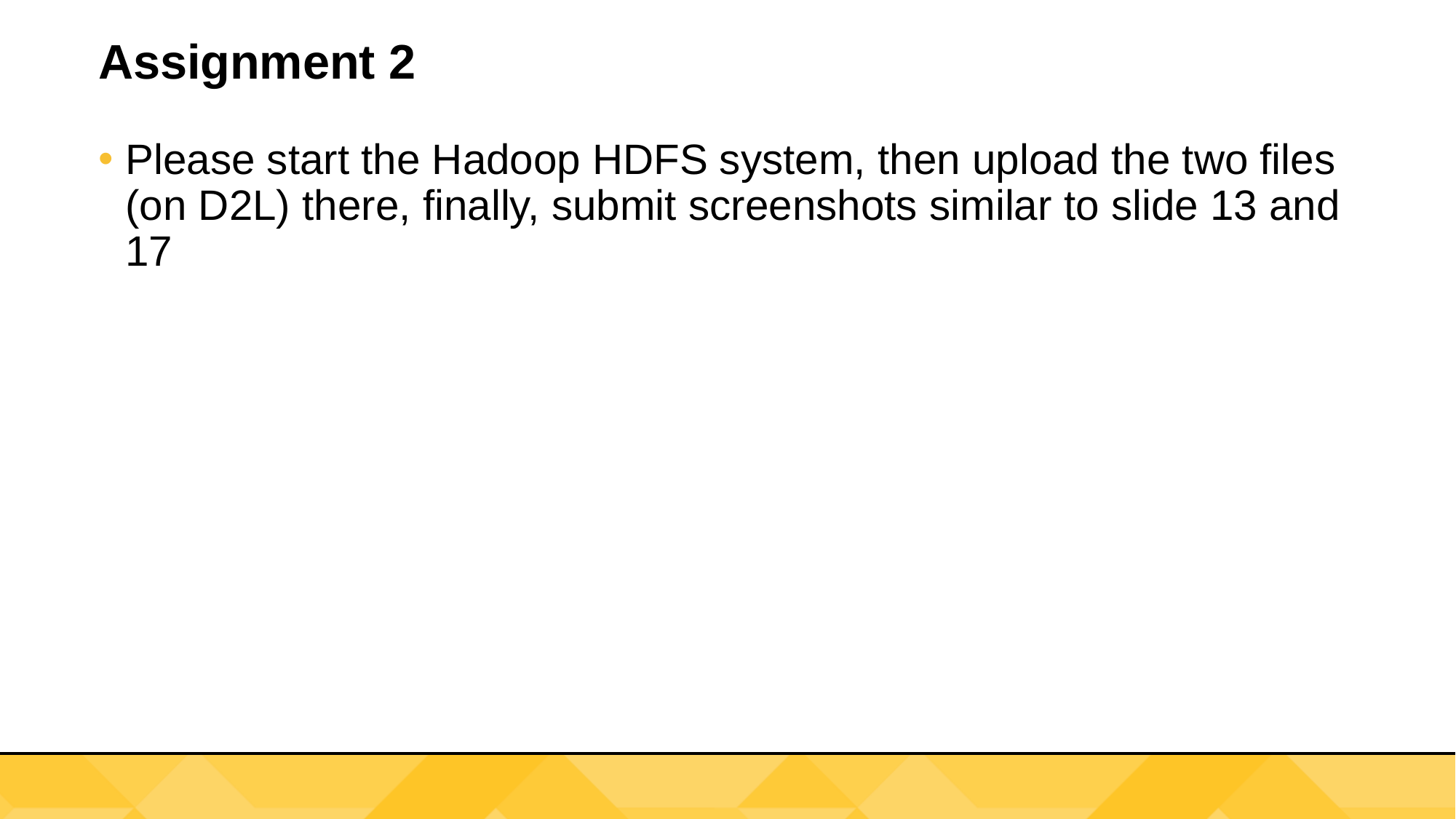

# Assignment 2
Please start the Hadoop HDFS system, then upload the two files (on D2L) there, finally, submit screenshots similar to slide 13 and 17